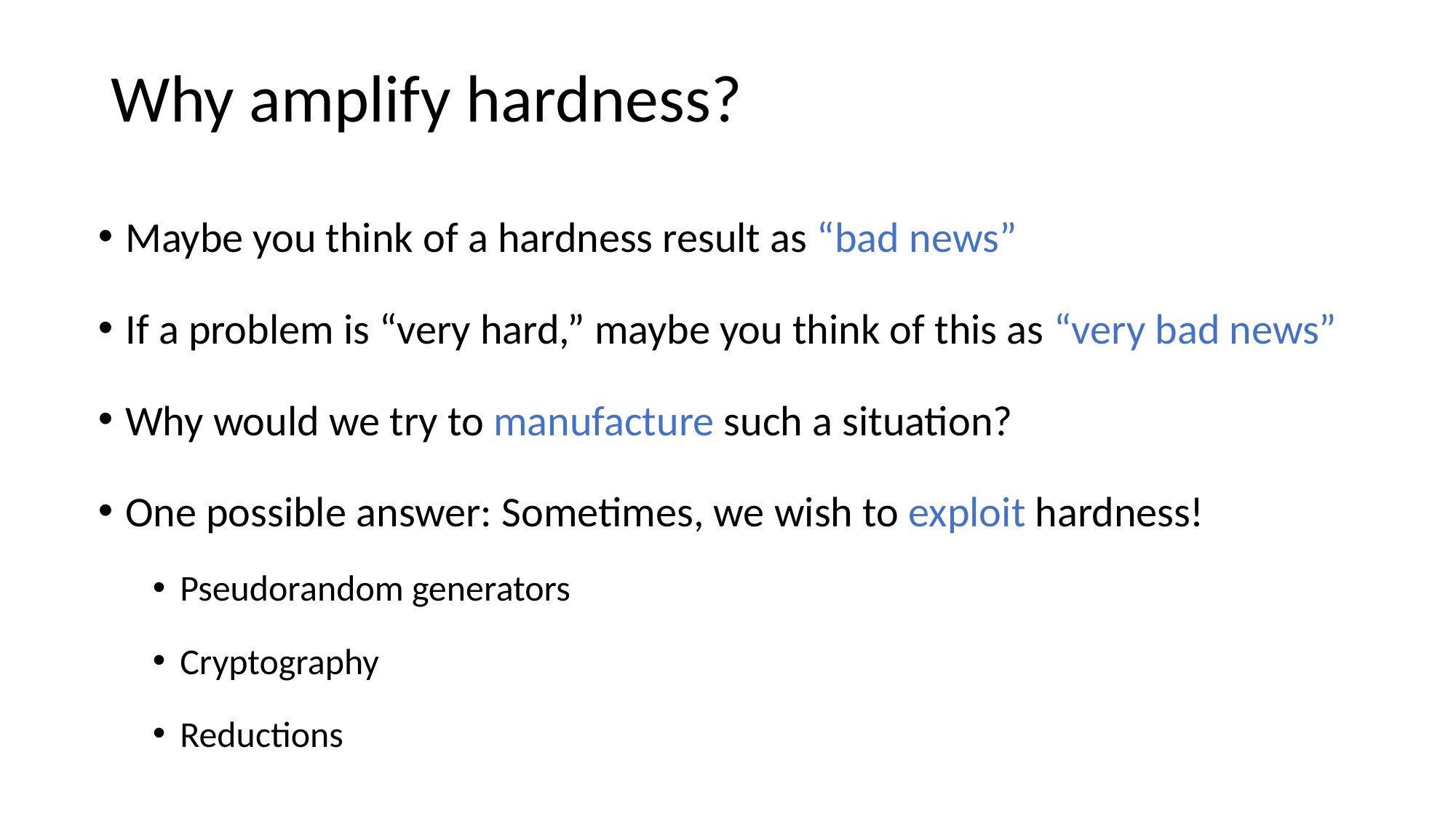

# Why amplify hardness?
Maybe you think of a hardness result as “bad news”
If a problem is “very hard,” maybe you think of this as “very bad news”
Why would we try to manufacture such a situation?
One possible answer: Sometimes, we wish to exploit hardness!
Pseudorandom generators
Cryptography
Reductions